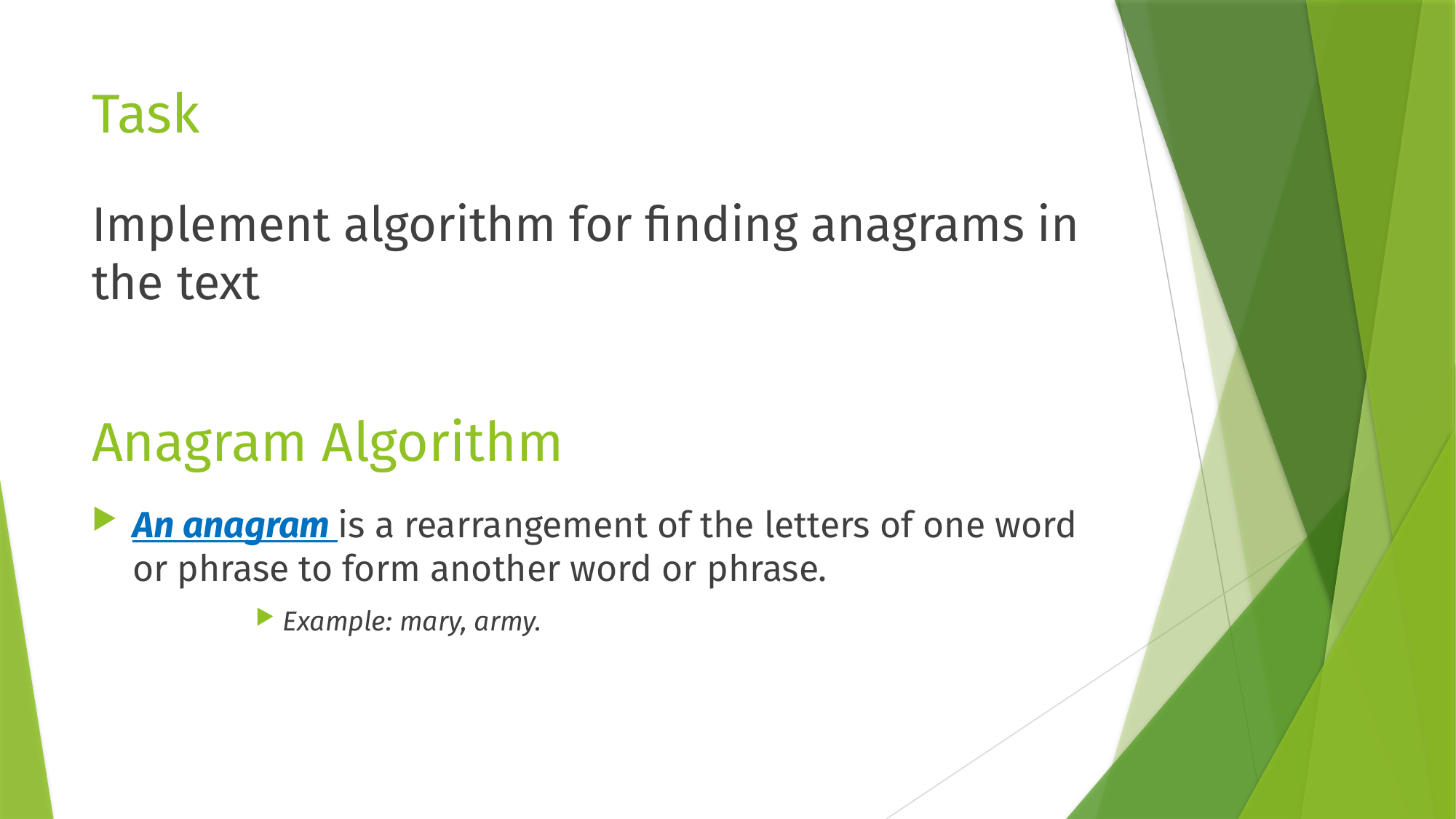

# Task
Implement algorithm for finding anagrams in the text

An anagram is a rearrangement of the letters of one word or phrase to form another word or phrase.
Example: mary, army.
Anagram Algorithm